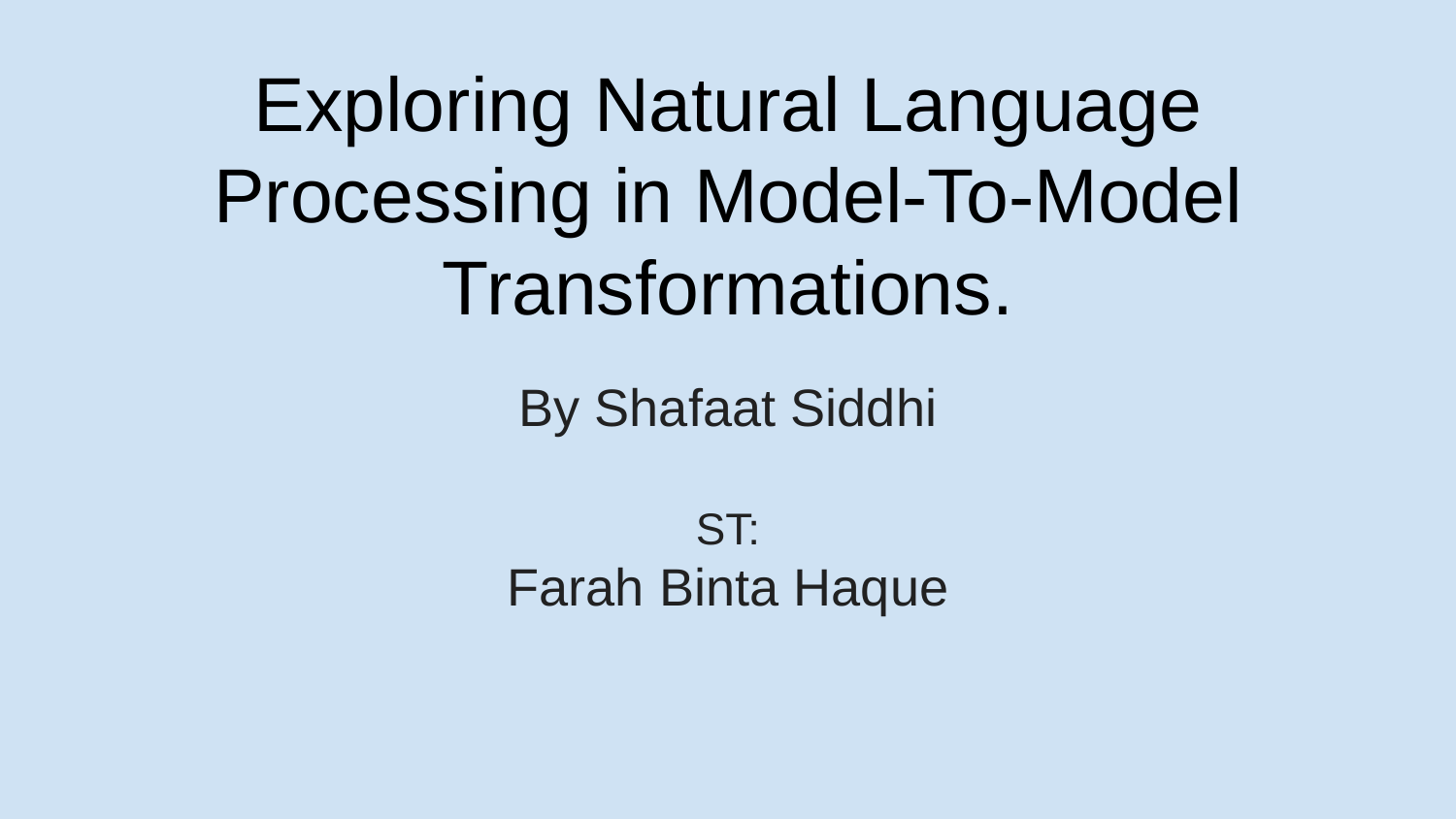

# Exploring Natural Language Processing in Model-To-Model Transformations.
By Shafaat Siddhi

ST:
Farah Binta Haque